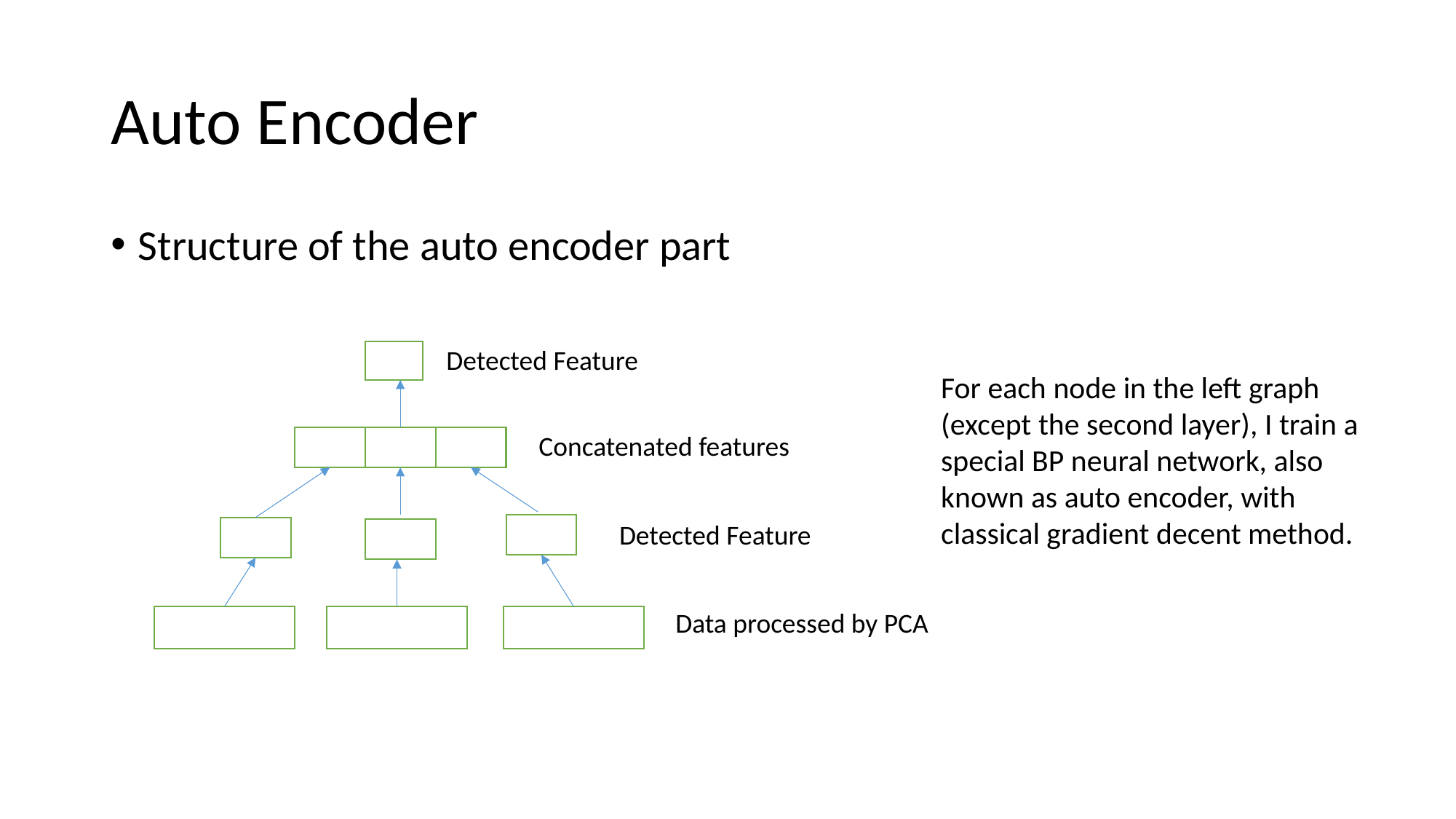

# Auto Encoder
Structure of the auto encoder part

Detected Feature

For each node in the left graph (except the second layer), I train a special BP neural network, also known as auto encoder, with classical gradient decent method.
Concatenated features
Detected Feature
Data processed by PCA